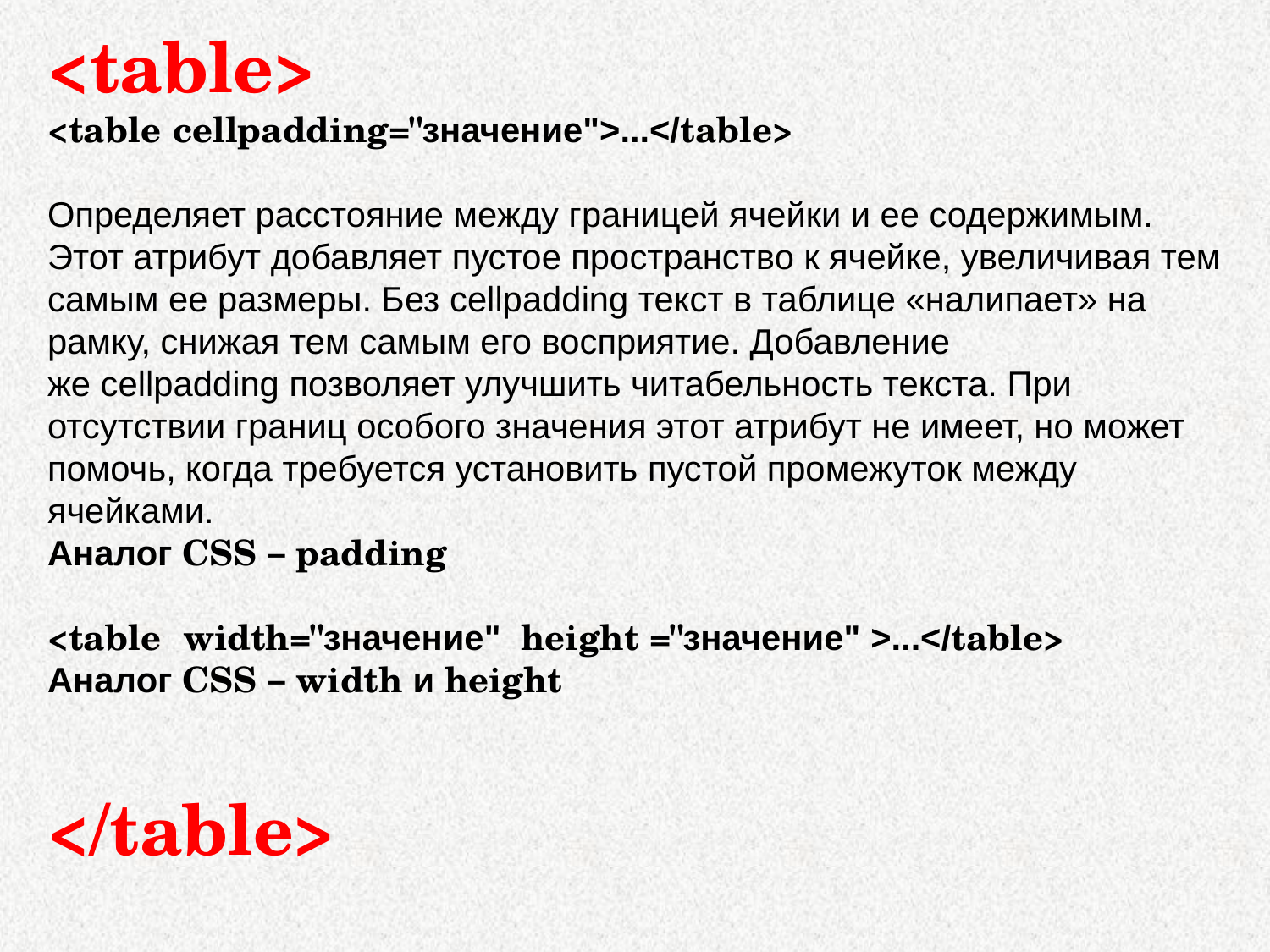

<table>
<table cellpadding="значение">...</table>

Определяет расстояние между границей ячейки и ее содержимым. Этот атрибут добавляет пустое пространство к ячейке, увеличивая тем самым ее размеры. Без cellpadding текст в таблице «налипает» на рамку, снижая тем самым его восприятие. Добавление же cellpadding позволяет улучшить читабельность текста. При отсутствии границ особого значения этот атрибут не имеет, но может помочь, когда требуется установить пустой промежуток между ячейками.
Аналог CSS – padding

<table  width="значение"  height ="значение" >...</table>
Аналог CSS – width и height

</table>